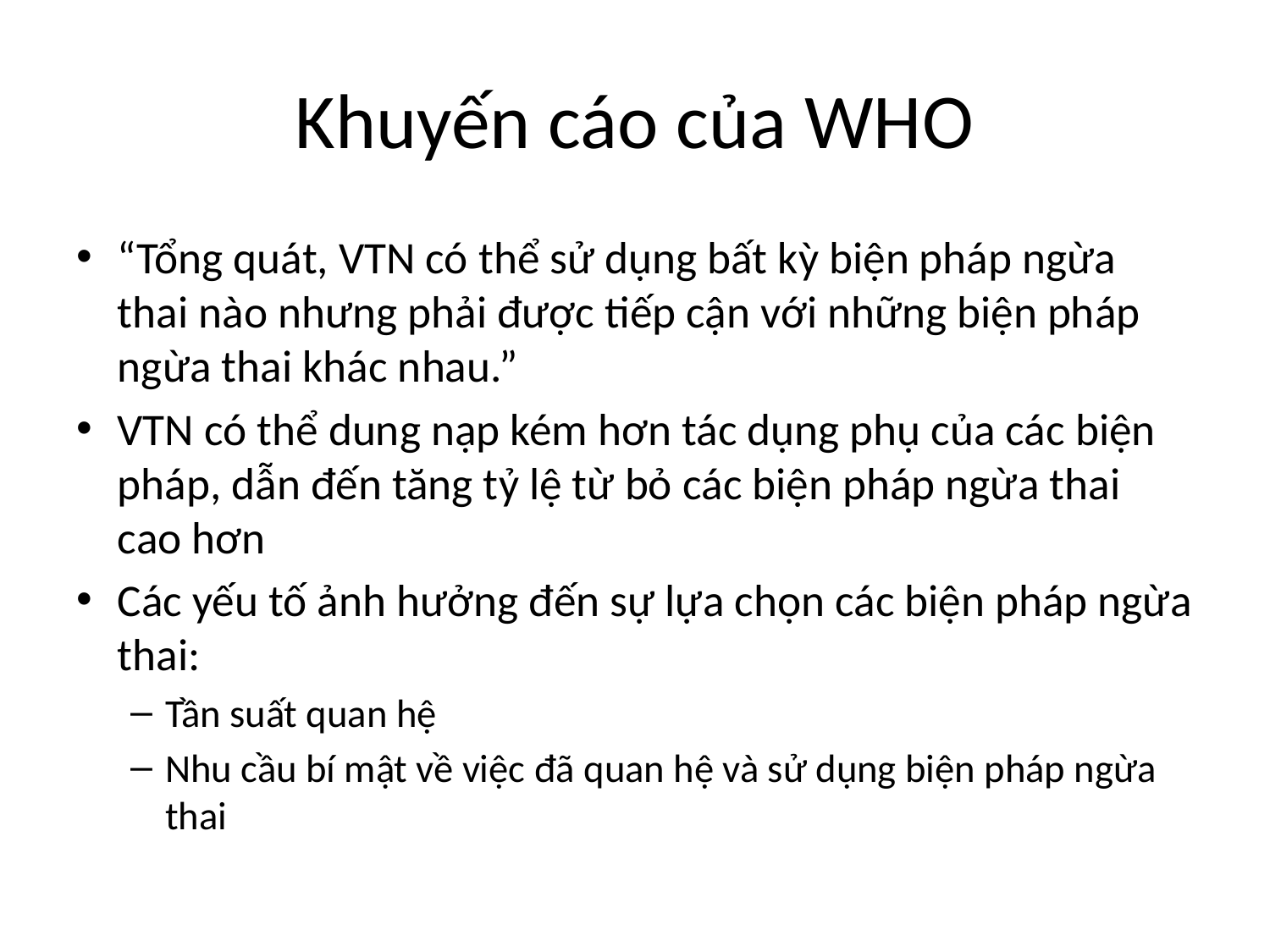

# Khuyến cáo của WHO
“Tổng quát, VTN có thể sử dụng bất kỳ biện pháp ngừa thai nào nhưng phải được tiếp cận với những biện pháp ngừa thai khác nhau.”
VTN có thể dung nạp kém hơn tác dụng phụ của các biện pháp, dẫn đến tăng tỷ lệ từ bỏ các biện pháp ngừa thai cao hơn
Các yếu tố ảnh hưởng đến sự lựa chọn các biện pháp ngừa thai:
Tần suất quan hệ
Nhu cầu bí mật về việc đã quan hệ và sử dụng biện pháp ngừa thai